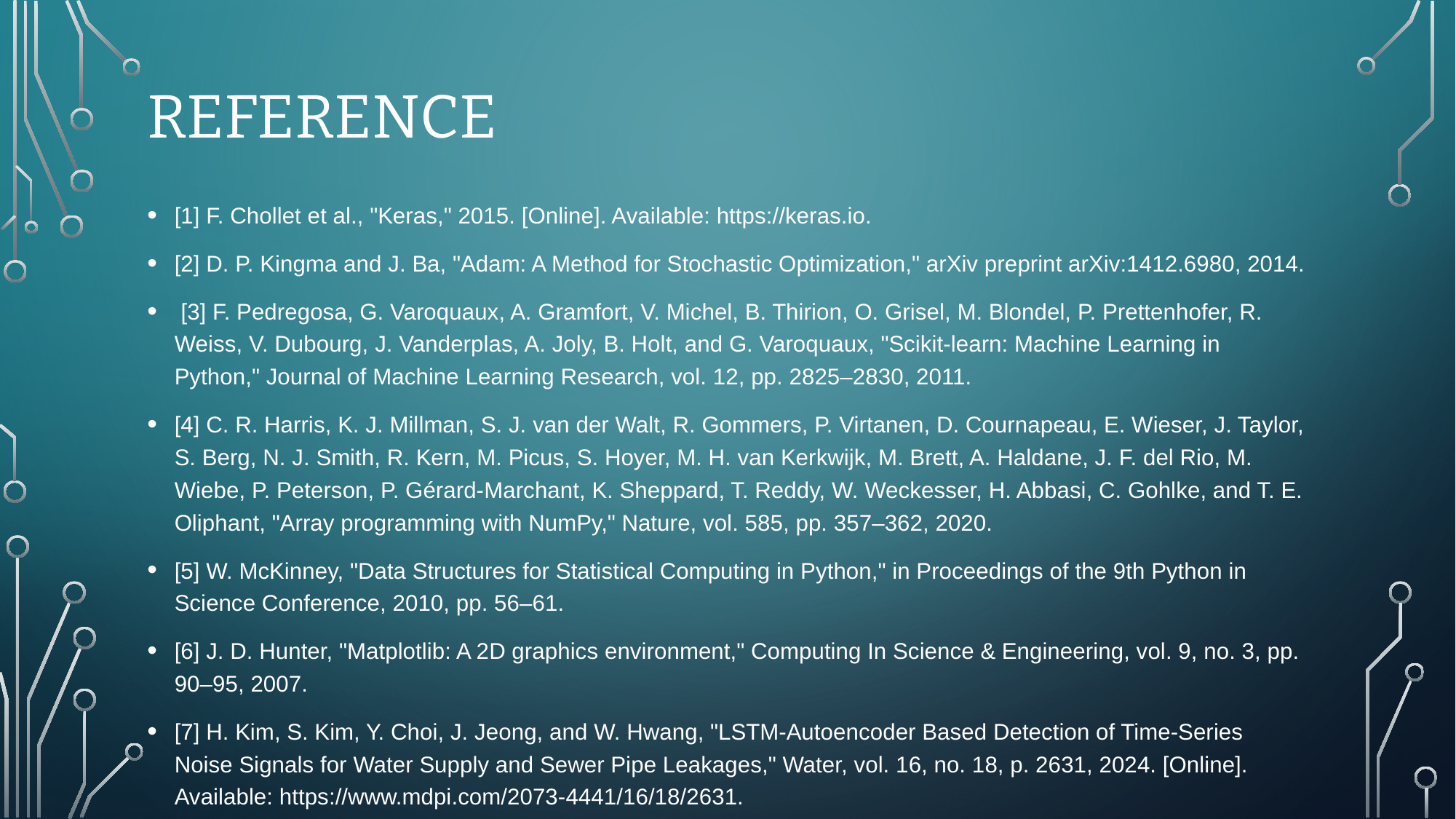

# reference
[1] F. Chollet et al., "Keras," 2015. [Online]. Available: https://keras.io.
[2] D. P. Kingma and J. Ba, "Adam: A Method for Stochastic Optimization," arXiv preprint arXiv:1412.6980, 2014.
 [3] F. Pedregosa, G. Varoquaux, A. Gramfort, V. Michel, B. Thirion, O. Grisel, M. Blondel, P. Prettenhofer, R. Weiss, V. Dubourg, J. Vanderplas, A. Joly, B. Holt, and G. Varoquaux, "Scikit-learn: Machine Learning in Python," Journal of Machine Learning Research, vol. 12, pp. 2825–2830, 2011.
[4] C. R. Harris, K. J. Millman, S. J. van der Walt, R. Gommers, P. Virtanen, D. Cournapeau, E. Wieser, J. Taylor, S. Berg, N. J. Smith, R. Kern, M. Picus, S. Hoyer, M. H. van Kerkwijk, M. Brett, A. Haldane, J. F. del Rio, M. Wiebe, P. Peterson, P. Gérard-Marchant, K. Sheppard, T. Reddy, W. Weckesser, H. Abbasi, C. Gohlke, and T. E. Oliphant, "Array programming with NumPy," Nature, vol. 585, pp. 357–362, 2020.
[5] W. McKinney, "Data Structures for Statistical Computing in Python," in Proceedings of the 9th Python in Science Conference, 2010, pp. 56–61.
[6] J. D. Hunter, "Matplotlib: A 2D graphics environment," Computing In Science & Engineering, vol. 9, no. 3, pp. 90–95, 2007.
[7] H. Kim, S. Kim, Y. Choi, J. Jeong, and W. Hwang, "LSTM-Autoencoder Based Detection of Time-Series Noise Signals for Water Supply and Sewer Pipe Leakages," Water, vol. 16, no. 18, p. 2631, 2024. [Online]. Available: https://www.mdpi.com/2073-4441/16/18/2631.